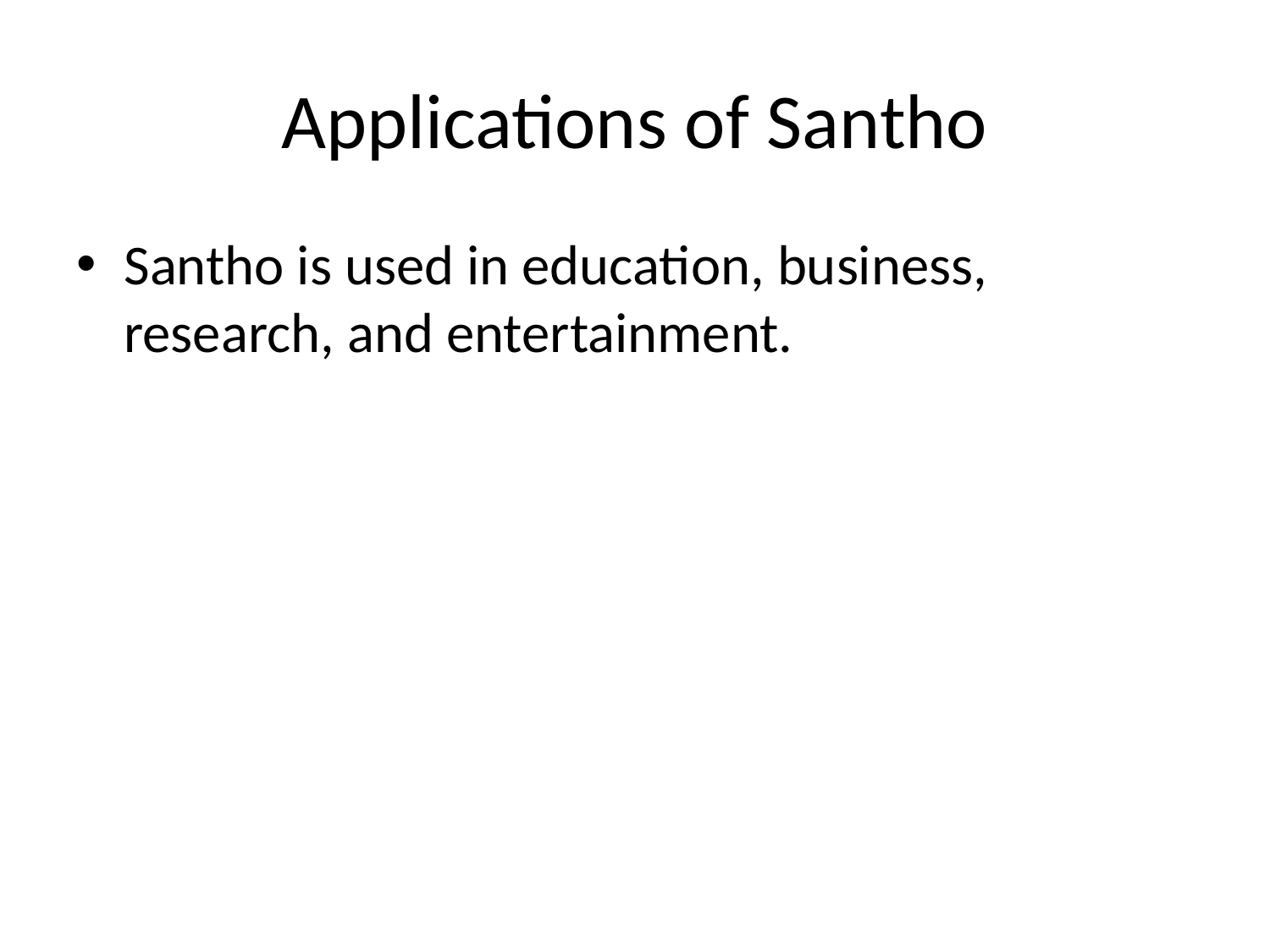

# Applications of Santho
Santho is used in education, business, research, and entertainment.